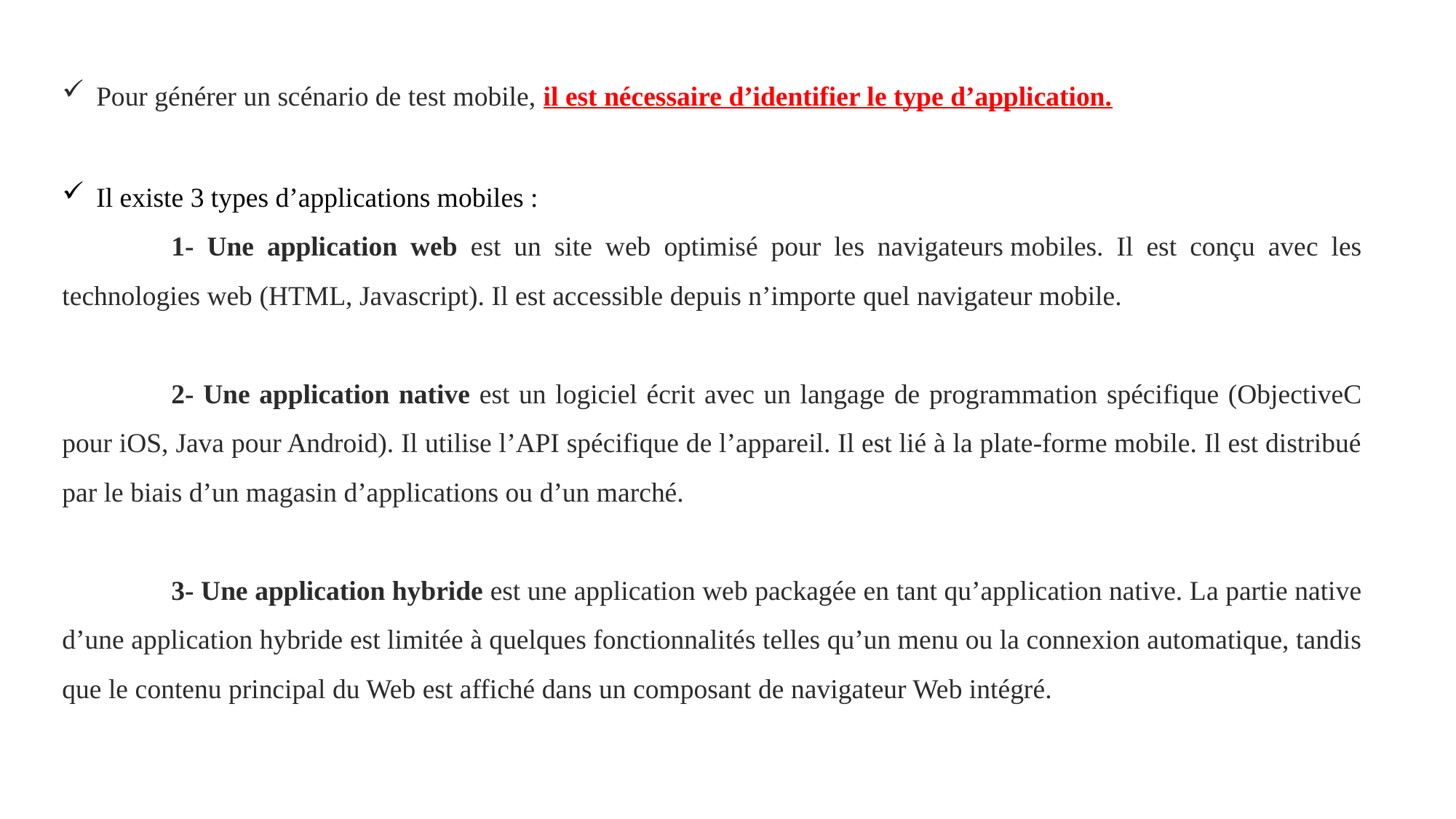

Pour générer un scénario de test mobile, il est nécessaire d’identifier le type d’application.
Il existe 3 types d’applications mobiles :
	1- Une application web est un site web optimisé pour les navigateurs mobiles. Il est conçu avec les technologies web (HTML, Javascript). Il est accessible depuis n’importe quel navigateur mobile.

	2- Une application native est un logiciel écrit avec un langage de programmation spécifique (ObjectiveC pour iOS, Java pour Android). Il utilise l’API spécifique de l’appareil. Il est lié à la plate-forme mobile. Il est distribué par le biais d’un magasin d’applications ou d’un marché.

	3- Une application hybride est une application web packagée en tant qu’application native. La partie native d’une application hybride est limitée à quelques fonctionnalités telles qu’un menu ou la connexion automatique, tandis que le contenu principal du Web est affiché dans un composant de navigateur Web intégré.